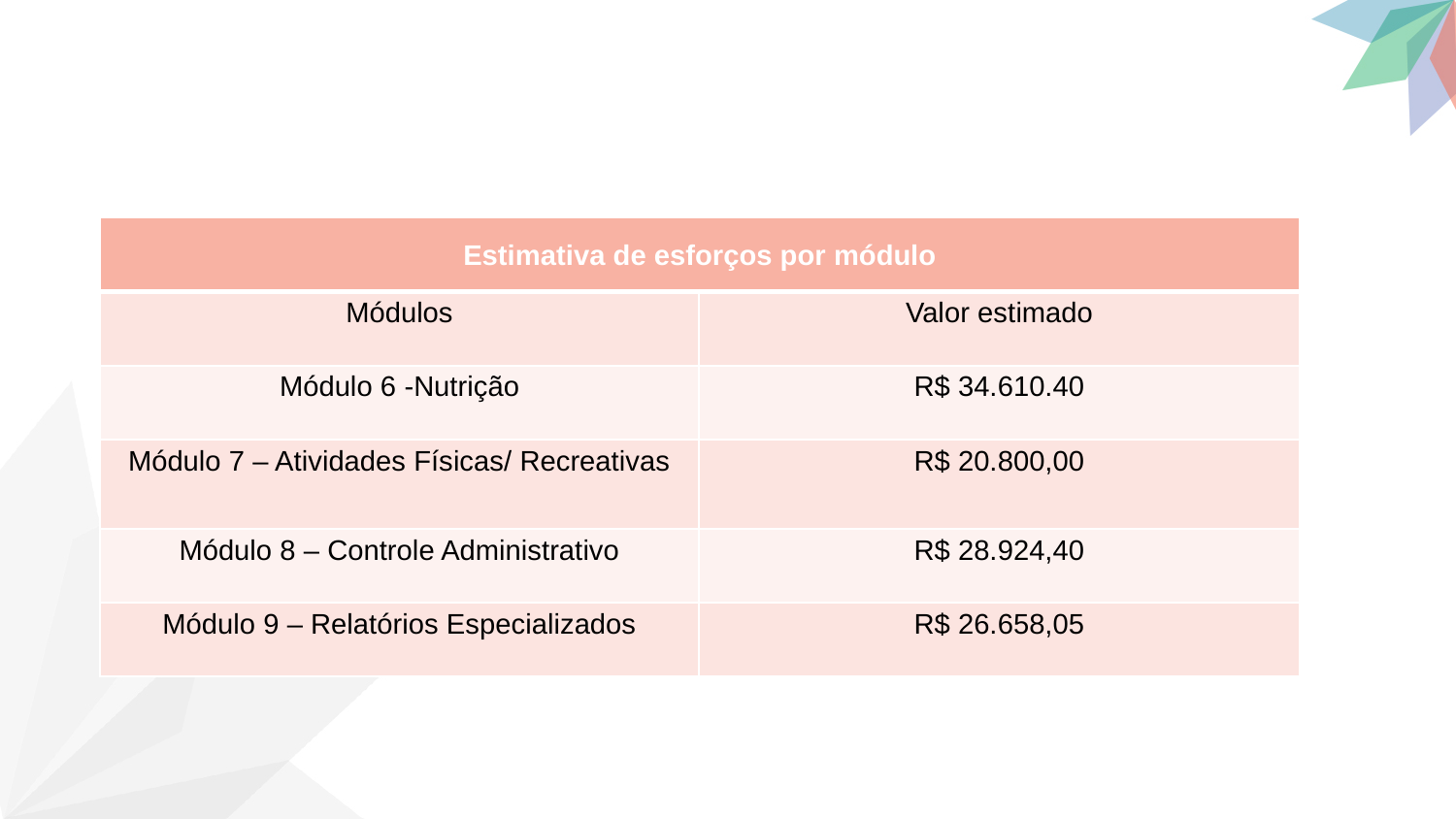

| Estimativa de esforços por módulo |  |
| --- | --- |
| Módulos | Valor estimado |
| Módulo 6 -Nutrição | R$ 34.610.40 |
| Módulo 7 – Atividades Físicas/ Recreativas | R$ 20.800,00 |
| Módulo 8 – Controle Administrativo | R$ 28.924,40 |
| Módulo 9 – Relatórios Especializados | R$ 26.658,05 |